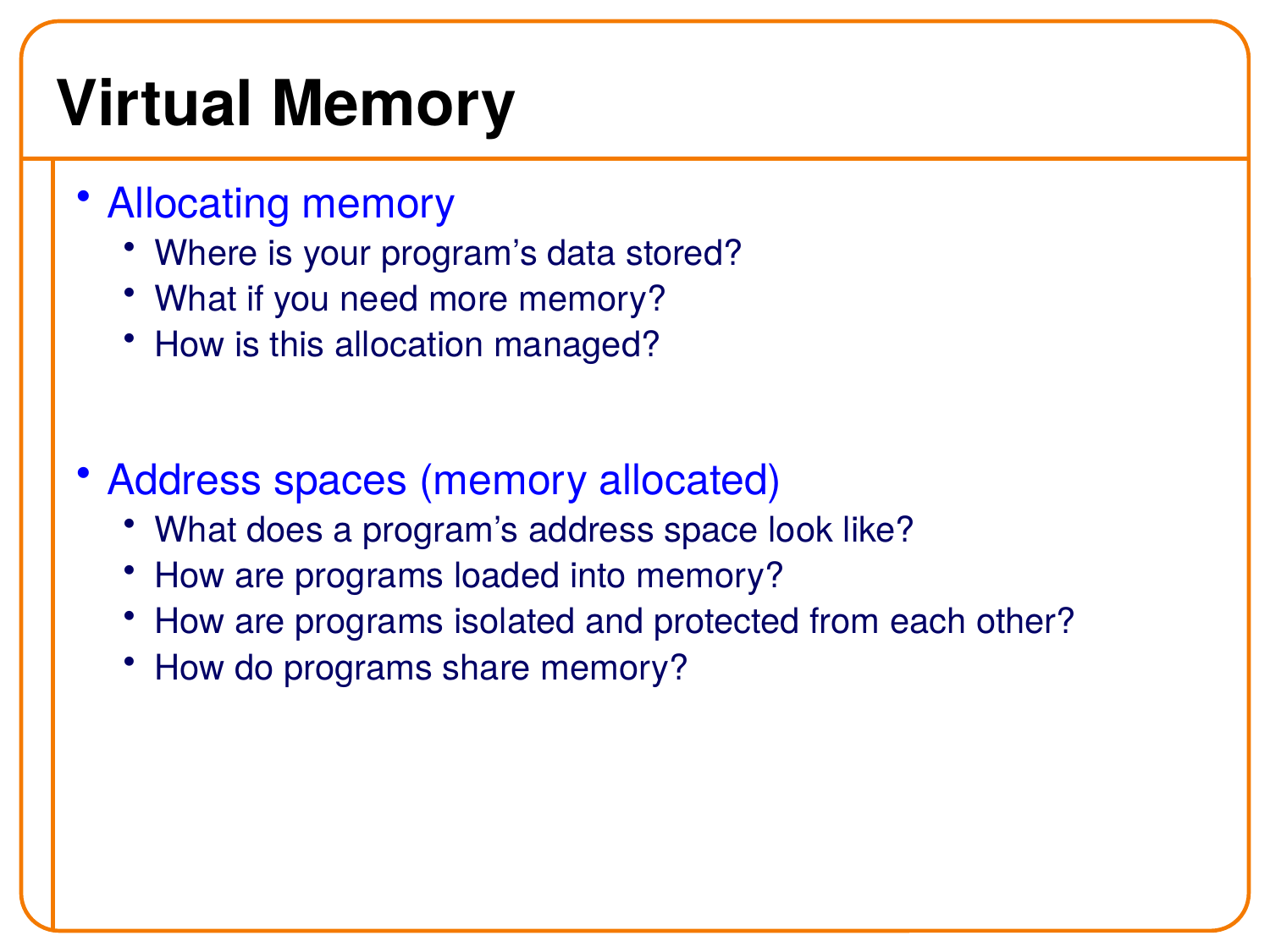

# Virtual Memory
Allocating memory
Where is your program’s data stored?
What if you need more memory?
How is this allocation managed?

Address spaces (memory allocated)
What does a program’s address space look like?
How are programs loaded into memory?
How are programs isolated and protected from each other?
How do programs share memory?